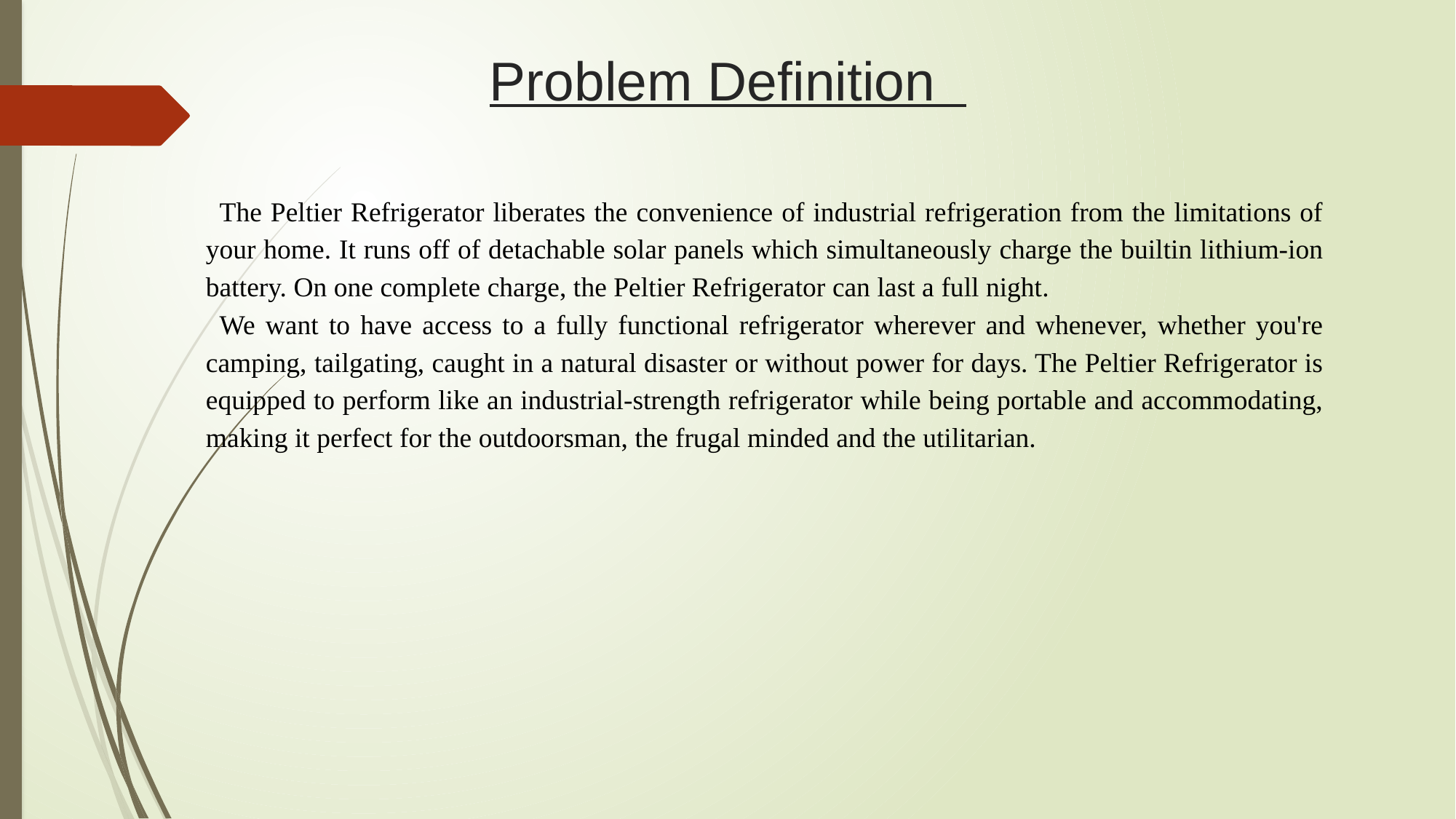

# Problem Definition
The Peltier Refrigerator liberates the convenience of industrial refrigeration from the limitations of your home. It runs off of detachable solar panels which simultaneously charge the builtin lithium-ion battery. On one complete charge, the Peltier Refrigerator can last a full night.
We want to have access to a fully functional refrigerator wherever and whenever, whether you're camping, tailgating, caught in a natural disaster or without power for days. The Peltier Refrigerator is equipped to perform like an industrial-strength refrigerator while being portable and accommodating, making it perfect for the outdoorsman, the frugal minded and the utilitarian.